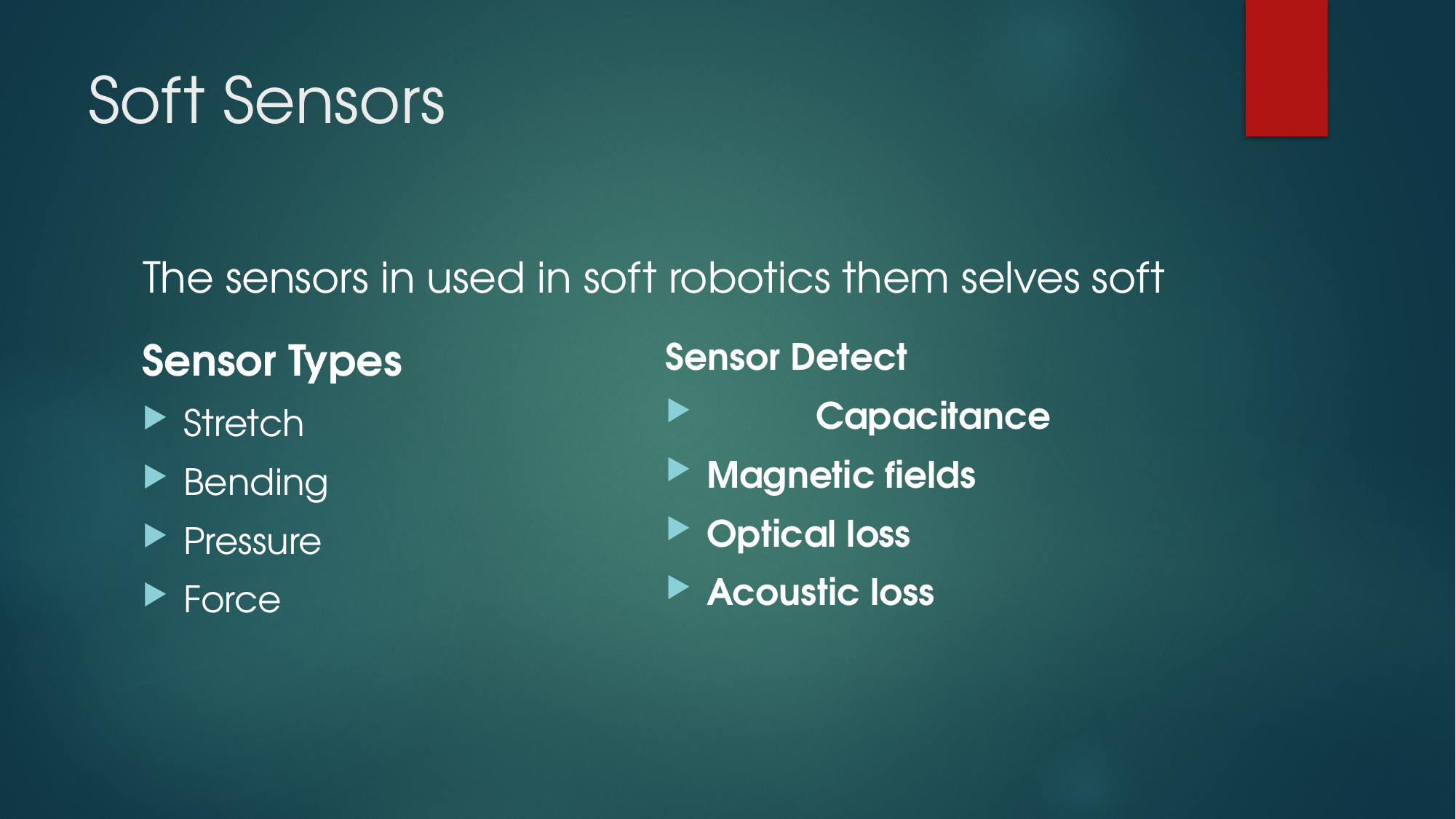

# Soft Sensors
The sensors in used in soft robotics them selves soft
Sensor Types
Stretch
Bending
Pressure
Force
Sensor Detect
	Capacitance
Magnetic fields
Optical loss
Acoustic loss